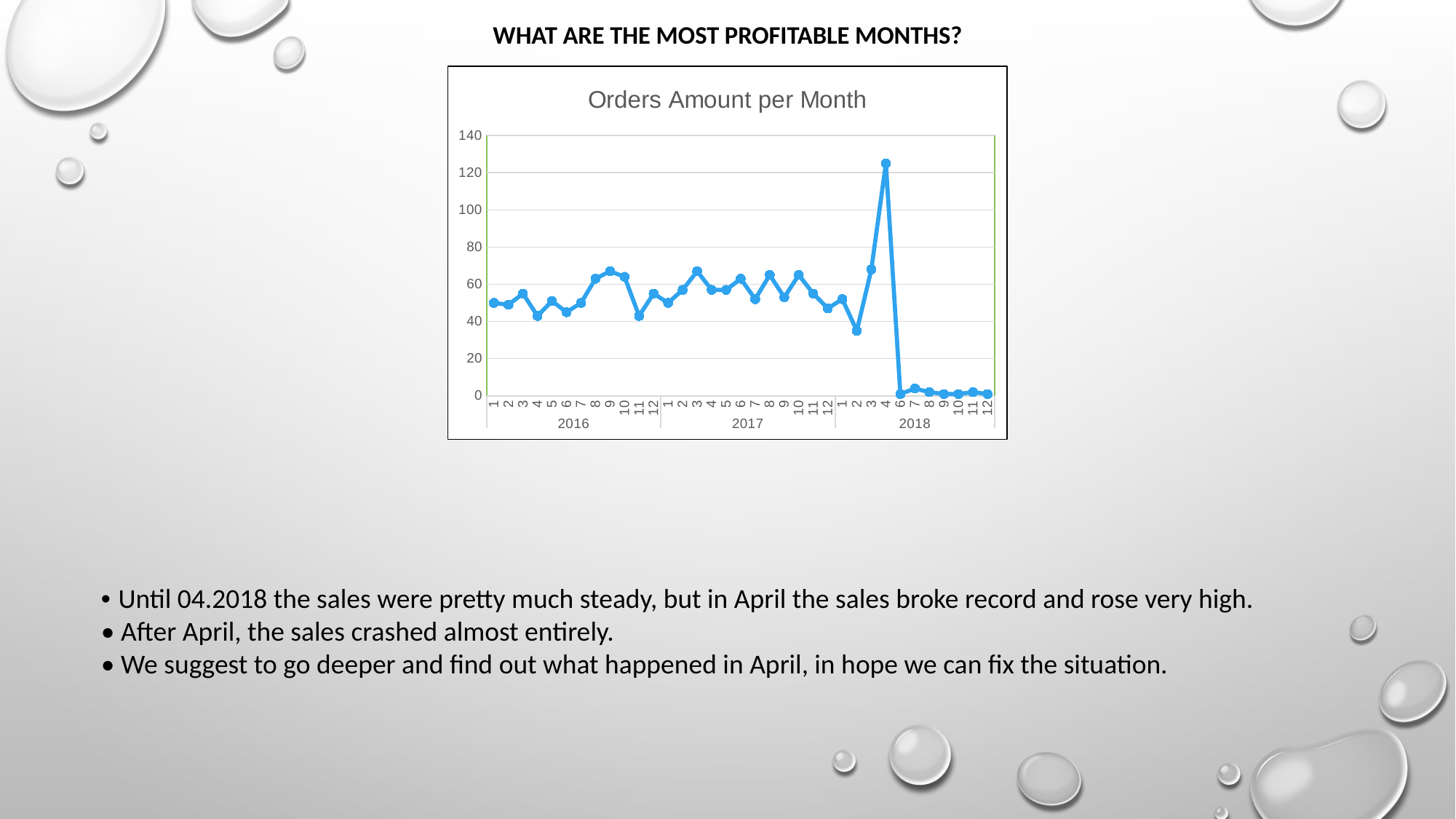

# WHAT ARE THE MOST PROFITABLE MONTHS?

### Chart: Orders Amount per Month

| Category | Total |
|---|---|
| 1 | 50.0 |
| 2 | 49.0 |
| 3 | 55.0 |
| 4 | 43.0 |
| 5 | 51.0 |
| 6 | 45.0 |
| 7 | 50.0 |
| 8 | 63.0 |
| 9 | 67.0 |
| 10 | 64.0 |
| 11 | 43.0 |
| 12 | 55.0 |
| 1 | 50.0 |
| 2 | 57.0 |
| 3 | 67.0 |
| 4 | 57.0 |
| 5 | 57.0 |
| 6 | 63.0 |
| 7 | 52.0 |
| 8 | 65.0 |
| 9 | 53.0 |
| 10 | 65.0 |
| 11 | 55.0 |
| 12 | 47.0 |
| 1 | 52.0 |
| 2 | 35.0 |
| 3 | 68.0 |
| 4 | 125.0 |
| 6 | 1.0 |
| 7 | 4.0 |
| 8 | 2.0 |
| 9 | 1.0 |
| 10 | 1.0 |
| 11 | 2.0 |
| 12 | 1.0 |
• Until 04.2018 the sales were pretty much steady, but in April the sales broke record and rose very high.
• After April, the sales crashed almost entirely.
• We suggest to go deeper and find out what happened in April, in hope we can fix the situation.